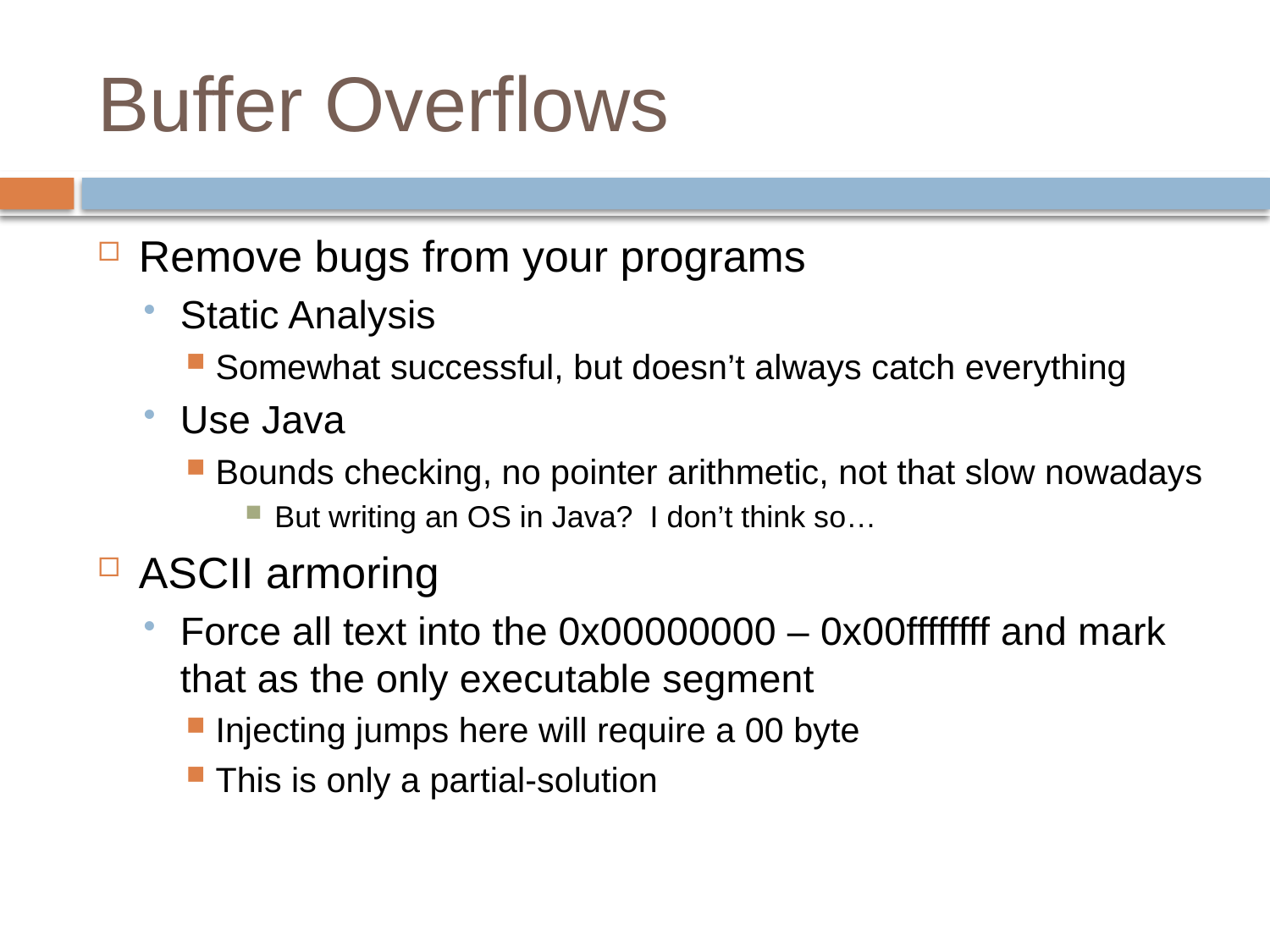

# Buffer Overflows
Remove bugs from your programs
Static Analysis
Somewhat successful, but doesn’t always catch everything
Use Java
Bounds checking, no pointer arithmetic, not that slow nowadays
But writing an OS in Java?  I don’t think so…
ASCII armoring
Force all text into the 0x00000000 – 0x00ffffffff and mark that as the only executable segment
Injecting jumps here will require a 00 byte
This is only a partial-solution